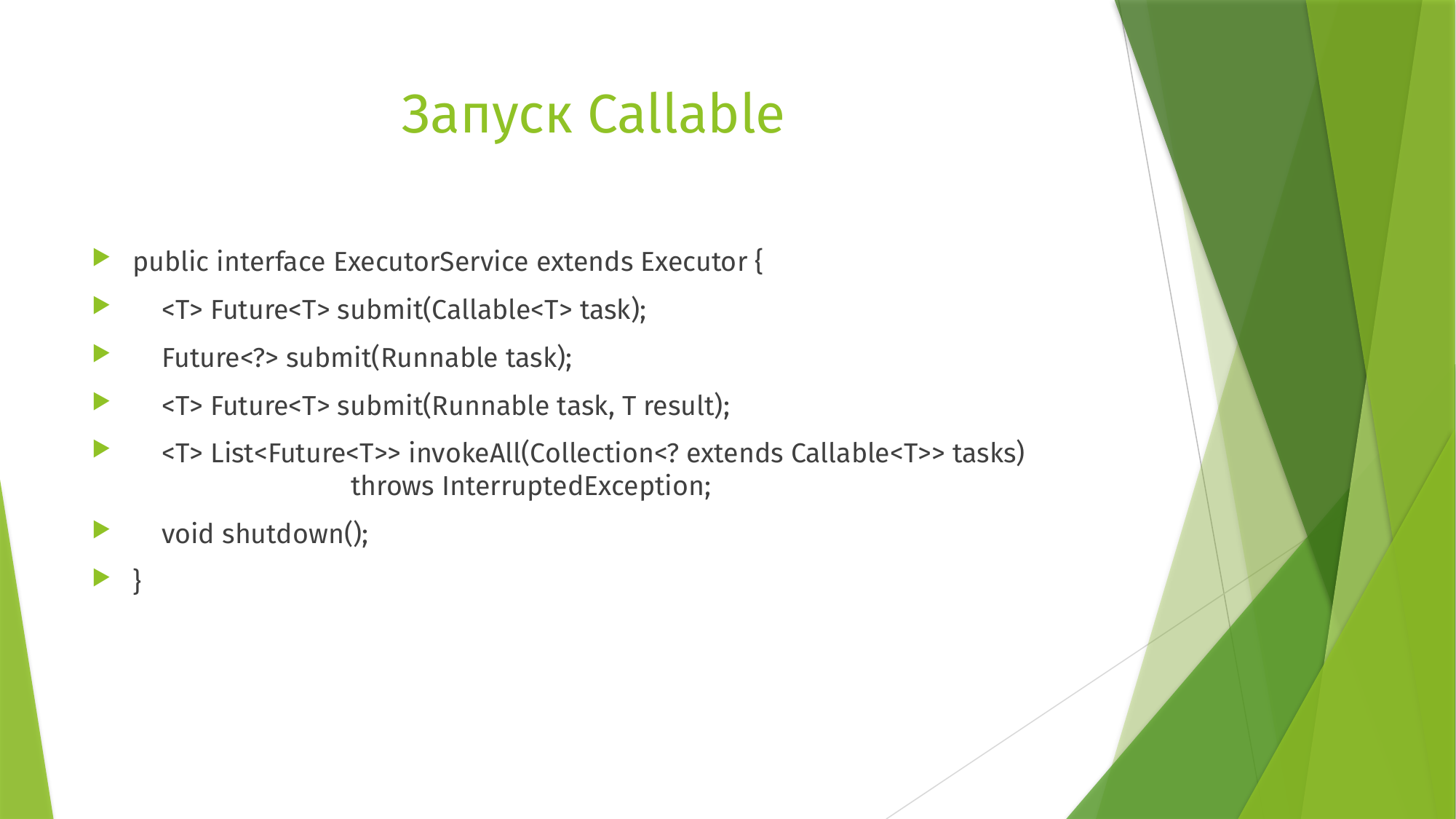

# Запуск Callable
public interface ExecutorService extends Executor {
    <T> Future<T> submit(Callable<T> task);
    Future<?> submit(Runnable task);
    <T> Future<T> submit(Runnable task, T result);
    <T> List<Future<T>> invokeAll(Collection<? extends Callable<T>> tasks)                 	  	throws InterruptedException;
    void shutdown();
}